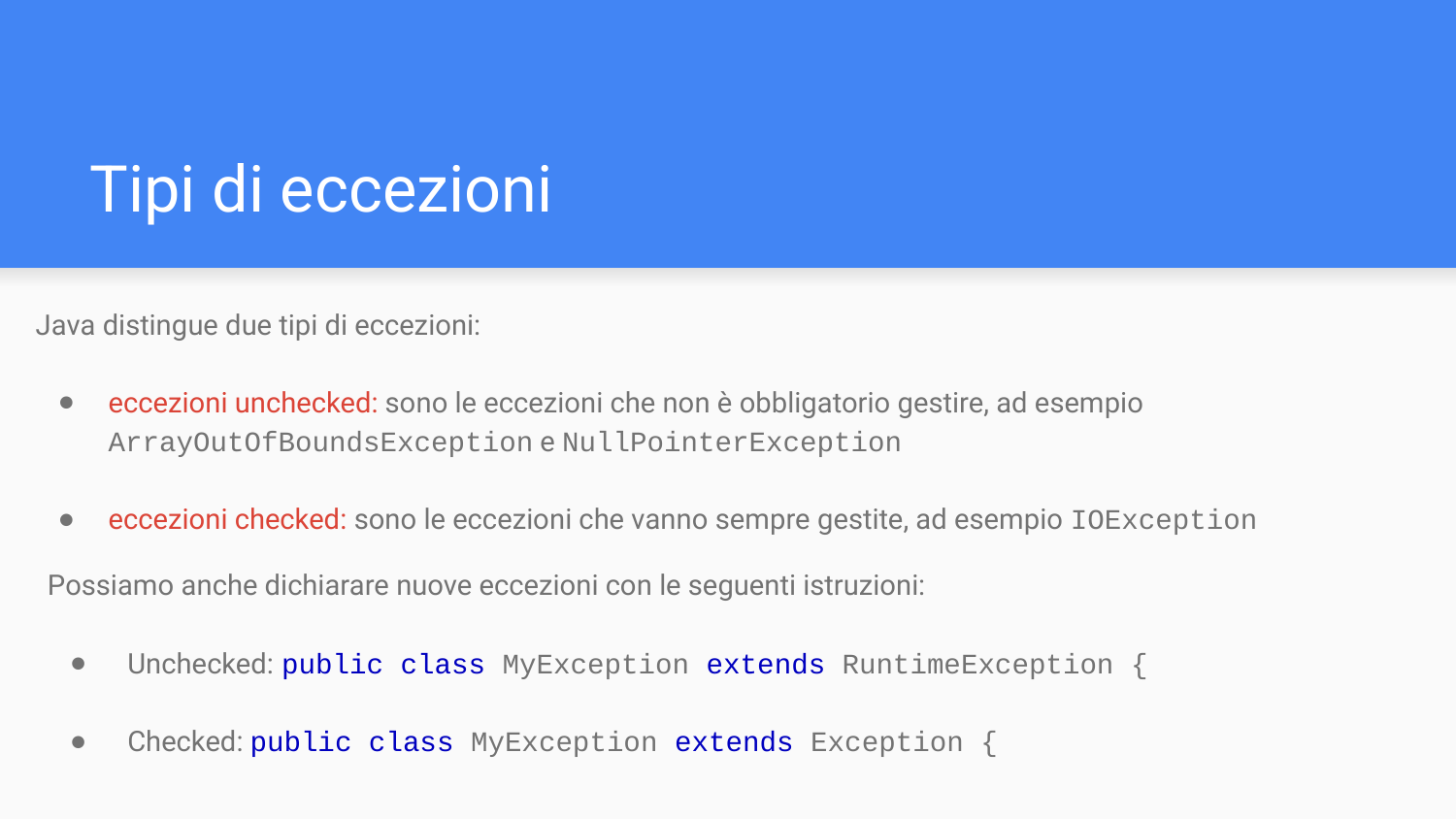

# Tipi di eccezioni
Java distingue due tipi di eccezioni:

eccezioni unchecked: sono le eccezioni che non è obbligatorio gestire, ad esempio ArrayOutOfBoundsException e NullPointerException

eccezioni checked: sono le eccezioni che vanno sempre gestite, ad esempio IOException
Possiamo anche dichiarare nuove eccezioni con le seguenti istruzioni:

 Unchecked: public class MyException extends RuntimeException {

 Checked: public class MyException extends Exception {